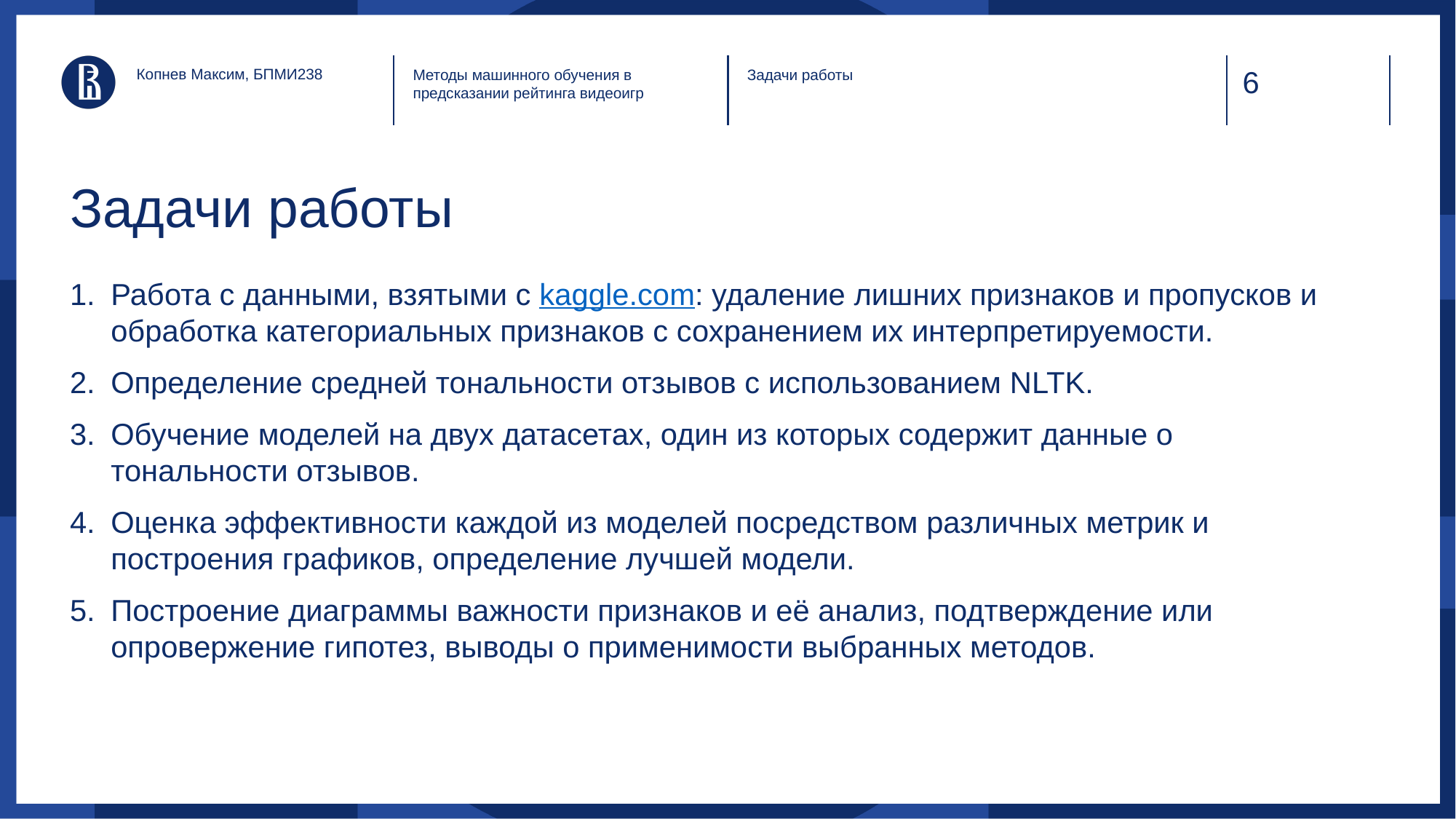

Копнев Максим, БПМИ238
Методы машинного обучения в предсказании рейтинга видеоигр

Задачи работы
# Задачи работы
Работа с данными, взятыми с kaggle.com: удаление лишних признаков и пропусков и обработка категориальных признаков с сохранением их интерпретируемости.
Определение средней тональности отзывов с использованием NLTK.
Обучение моделей на двух датасетах, один из которых содержит данные о тональности отзывов.
Оценка эффективности каждой из моделей посредством различных метрик и построения графиков, определение лучшей модели.
Построение диаграммы важности признаков и её анализ, подтверждение или опровержение гипотез, выводы о применимости выбранных методов.